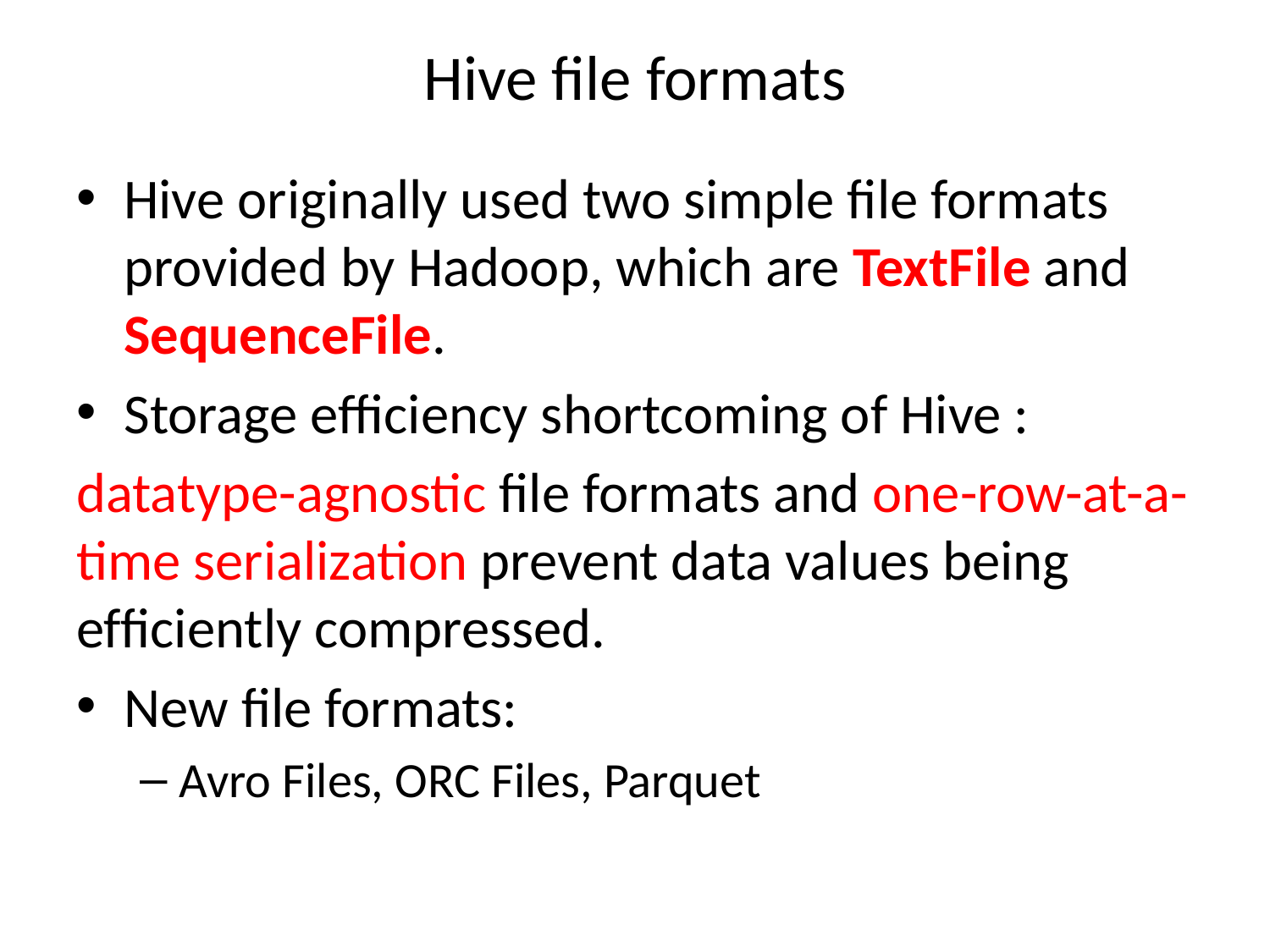

# Hive file formats
Hive originally used two simple ﬁle formats provided by Hadoop, which are TextFile and SequenceFile.
Storage efficiency shortcoming of Hive :
datatype-agnostic ﬁle formats and one-row-at-a-time serialization prevent data values being efﬁciently compressed.
New file formats:
Avro Files, ORC Files, Parquet